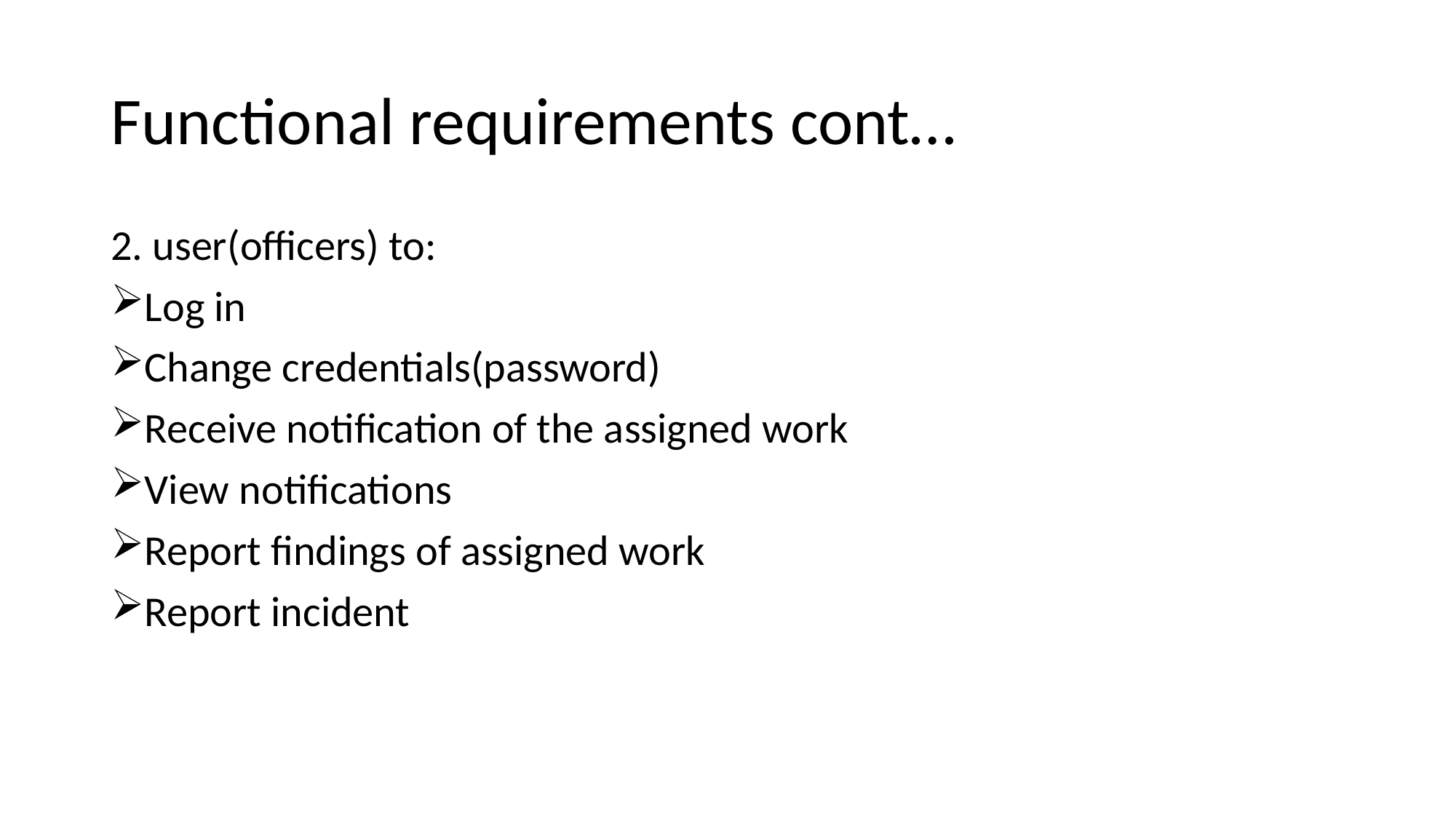

# Functional requirements cont…
2. user(officers) to:
Log in
Change credentials(password)
Receive notification of the assigned work
View notifications
Report findings of assigned work
Report incident